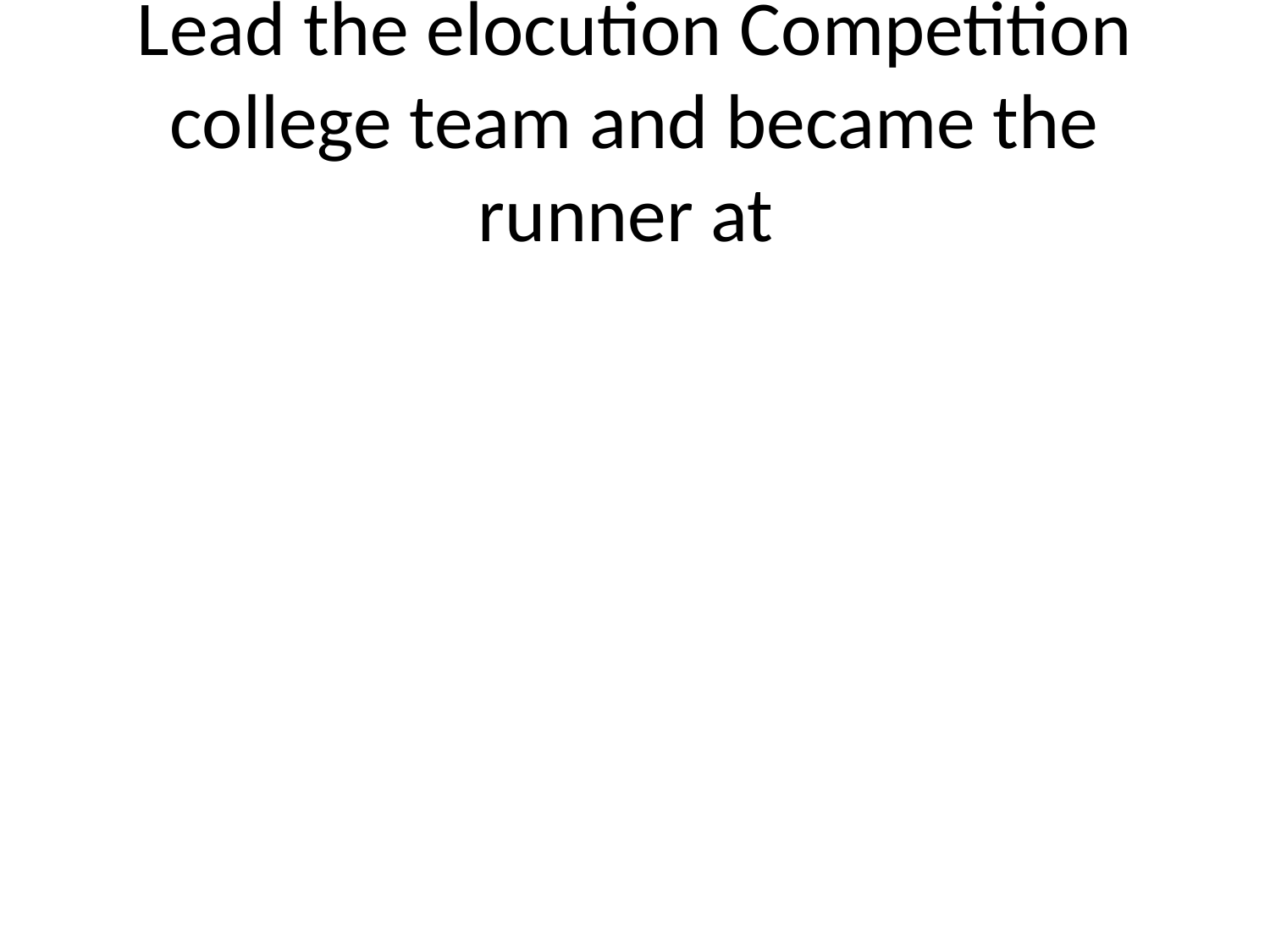

# Lead the elocution Competition college team and became the runner at